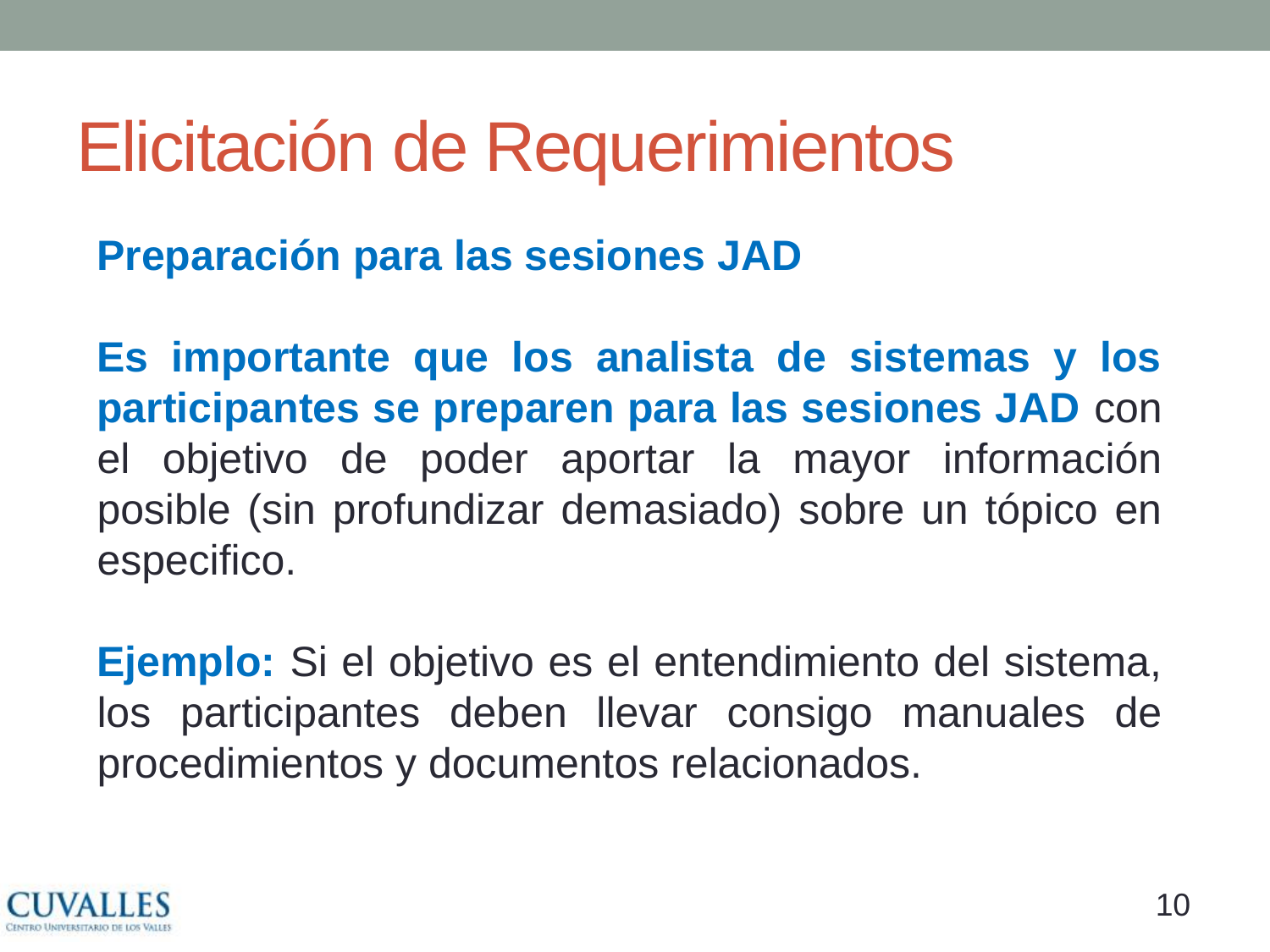

# Elicitación de Requerimientos
Preparación para las sesiones JAD

Es importante que los analista de sistemas y los participantes se preparen para las sesiones JAD con el objetivo de poder aportar la mayor información posible (sin profundizar demasiado) sobre un tópico en especifico.

Ejemplo: Si el objetivo es el entendimiento del sistema, los participantes deben llevar consigo manuales de procedimientos y documentos relacionados.

10